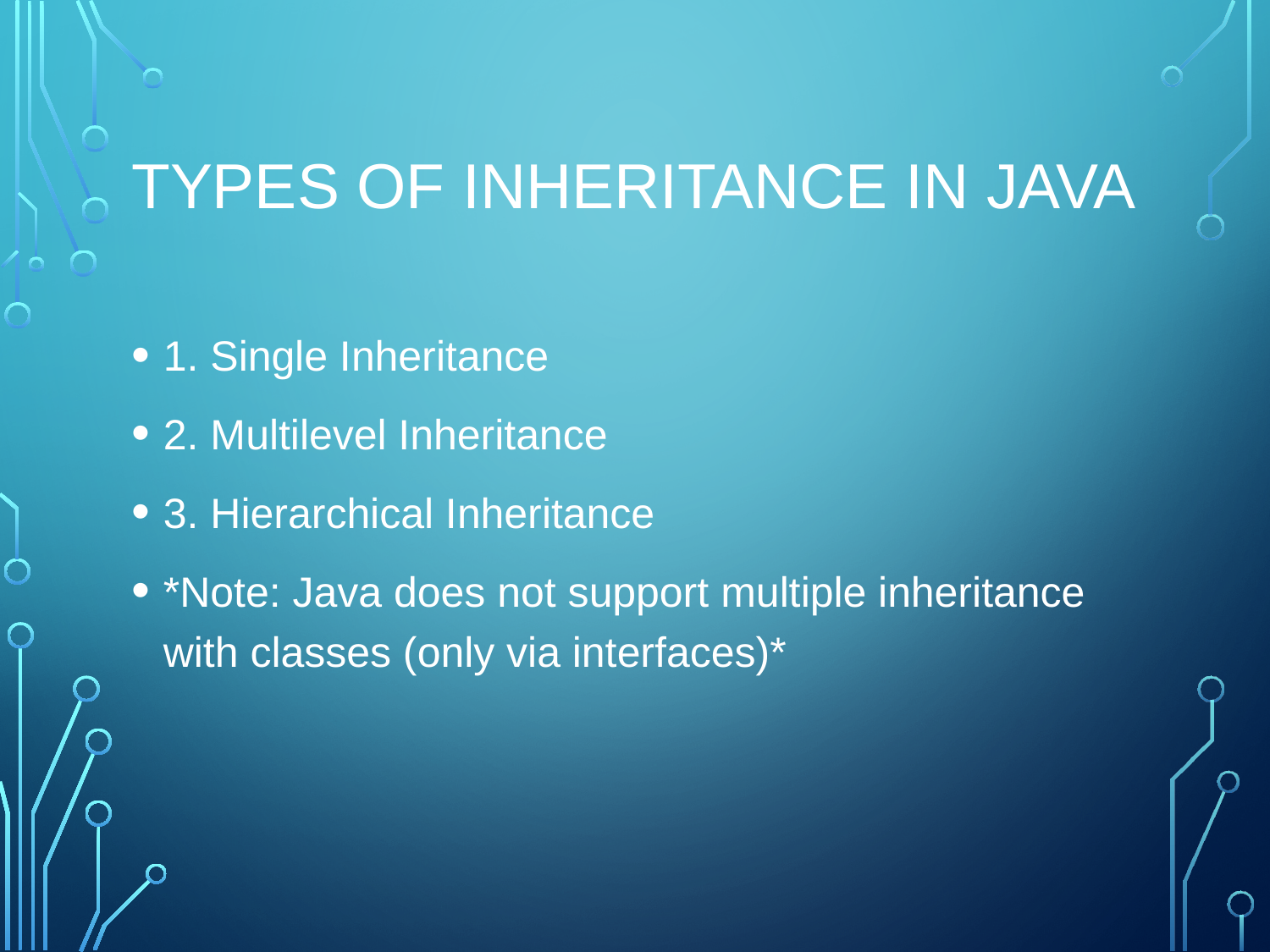

# Types of Inheritance in Java
1. Single Inheritance
2. Multilevel Inheritance
3. Hierarchical Inheritance
*Note: Java does not support multiple inheritance with classes (only via interfaces)*